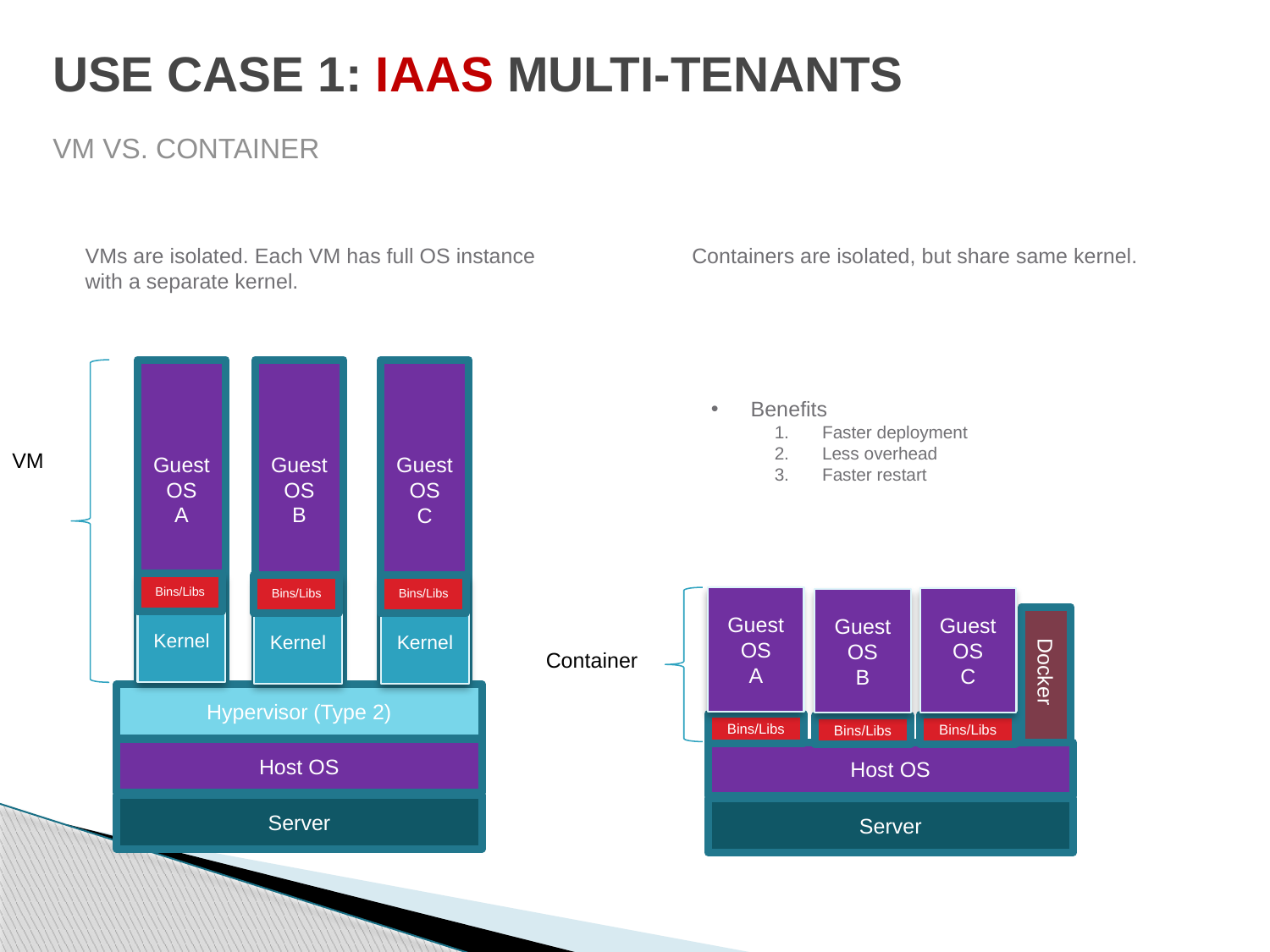

# Use case 1: IaaS Multi-tenants
VM vs. Container
VMs are isolated. Each VM has full OS instance with a separate kernel.
Containers are isolated, but share same kernel.

Guest
OS
A

Guest
OS
B

Guest
OS
C

Benefits
Faster deployment
Less overhead
Faster restart
VM

Bins/Libs

Kernel

Bins/Libs

Kernel

Bins/Libs

Kernel
Guest
OS
A

Guest
OS
C
Guest
OS
B
Container
Docker
Hypervisor (Type 2)

Bins/Libs

Bins/Libs

Bins/Libs

Host OS
Host OS
Server
Server